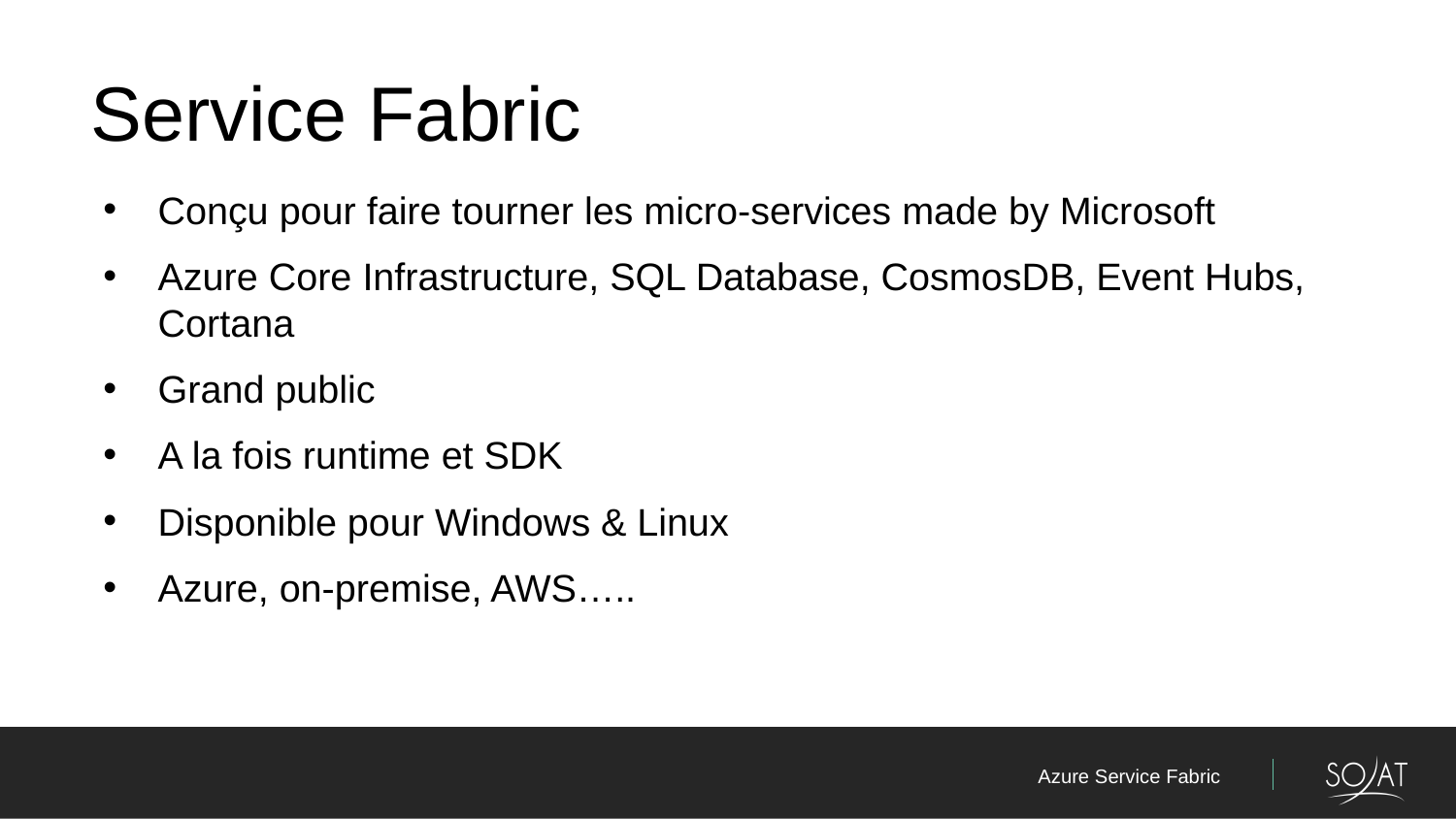

# Service Fabric
Conçu pour faire tourner les micro-services made by Microsoft
Azure Core Infrastructure, SQL Database, CosmosDB, Event Hubs, Cortana
Grand public
A la fois runtime et SDK
Disponible pour Windows & Linux
Azure, on-premise, AWS…..